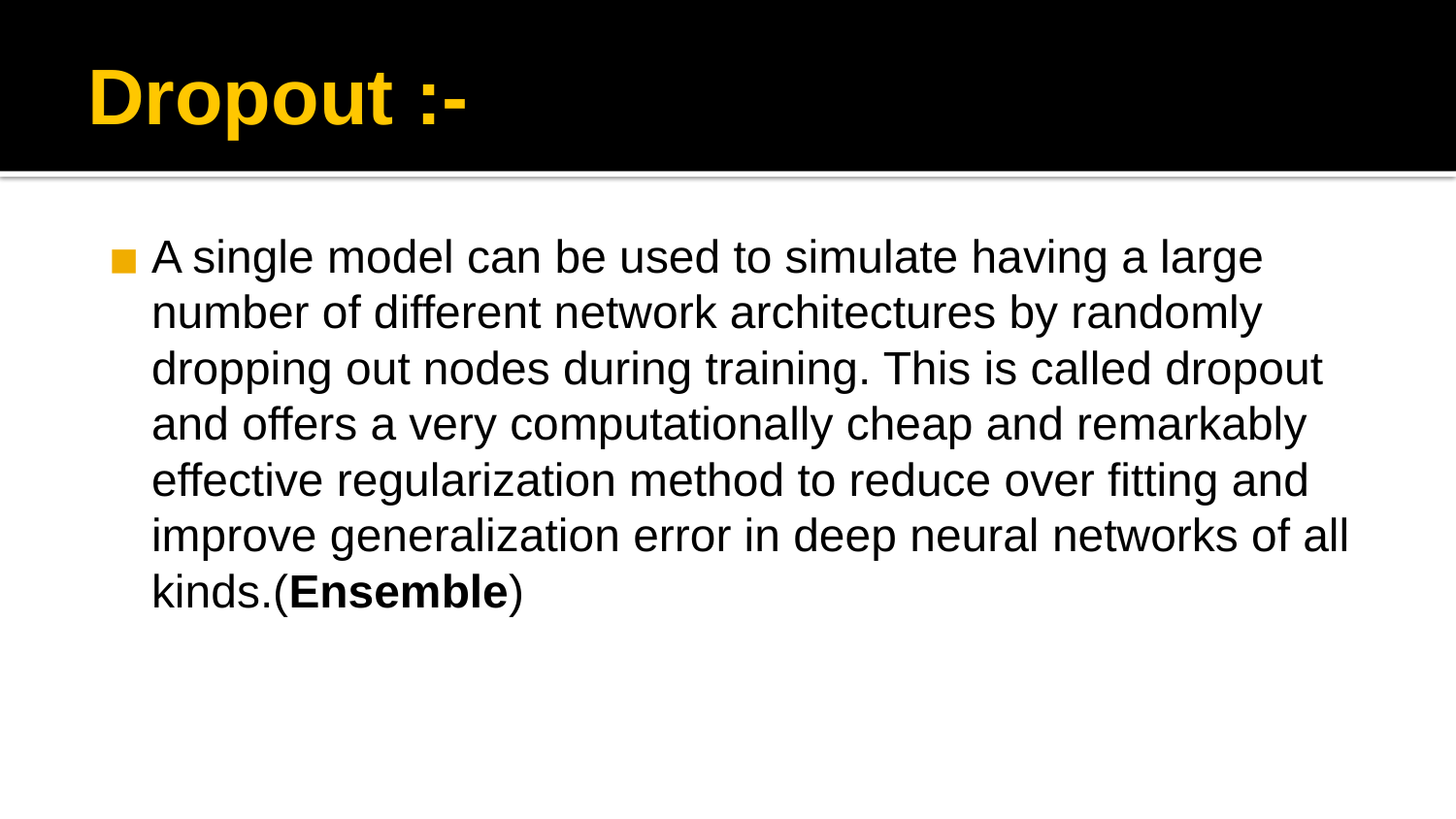

# Dropout :-
A single model can be used to simulate having a large number of different network architectures by randomly dropping out nodes during training. This is called dropout and offers a very computationally cheap and remarkably effective regularization method to reduce over fitting and improve generalization error in deep neural networks of all kinds.(Ensemble)